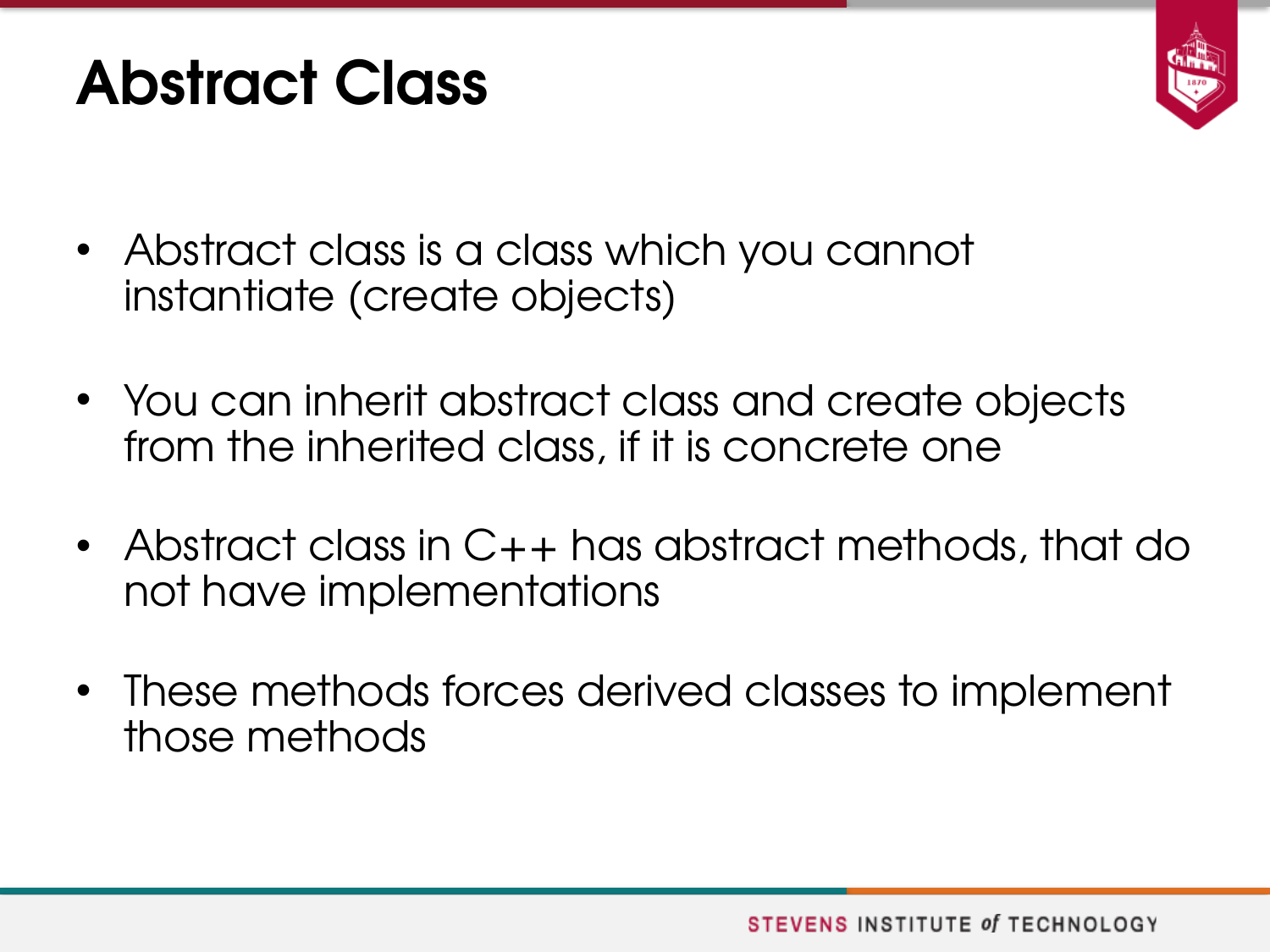

# Abstract Class
Abstract class is a class which you cannot instantiate (create objects)
You can inherit abstract class and create objects from the inherited class, if it is concrete one
Abstract class in C++ has abstract methods, that do not have implementations
These methods forces derived classes to implement those methods